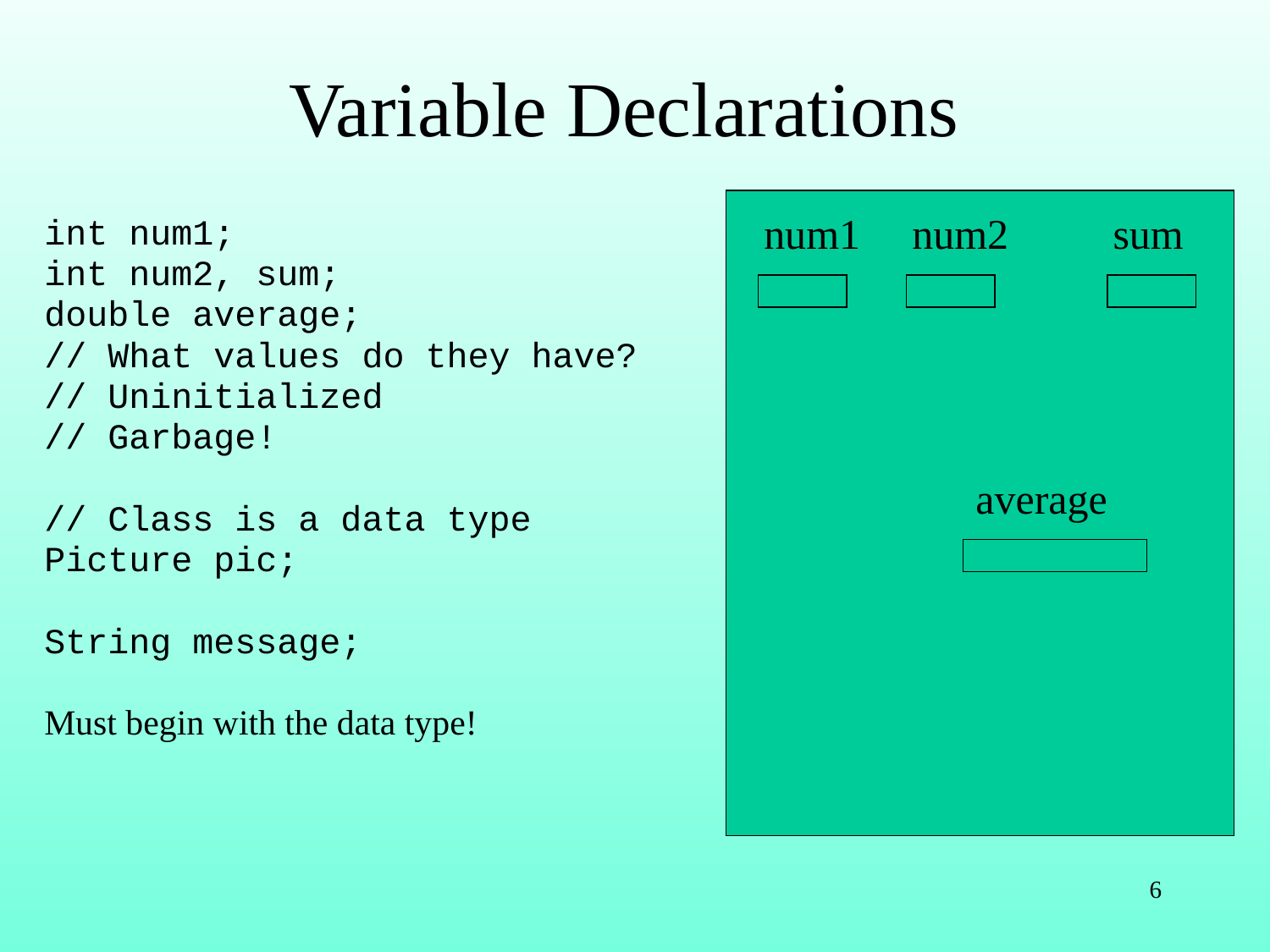

# Variable Declarations

num1
num2
sum
int num1;
int num2, sum;
double average;
// What values do they have?
// Uninitialized
// Garbage!

// Class is a data type
Picture pic;

String message;

Must begin with the data type!

average

6